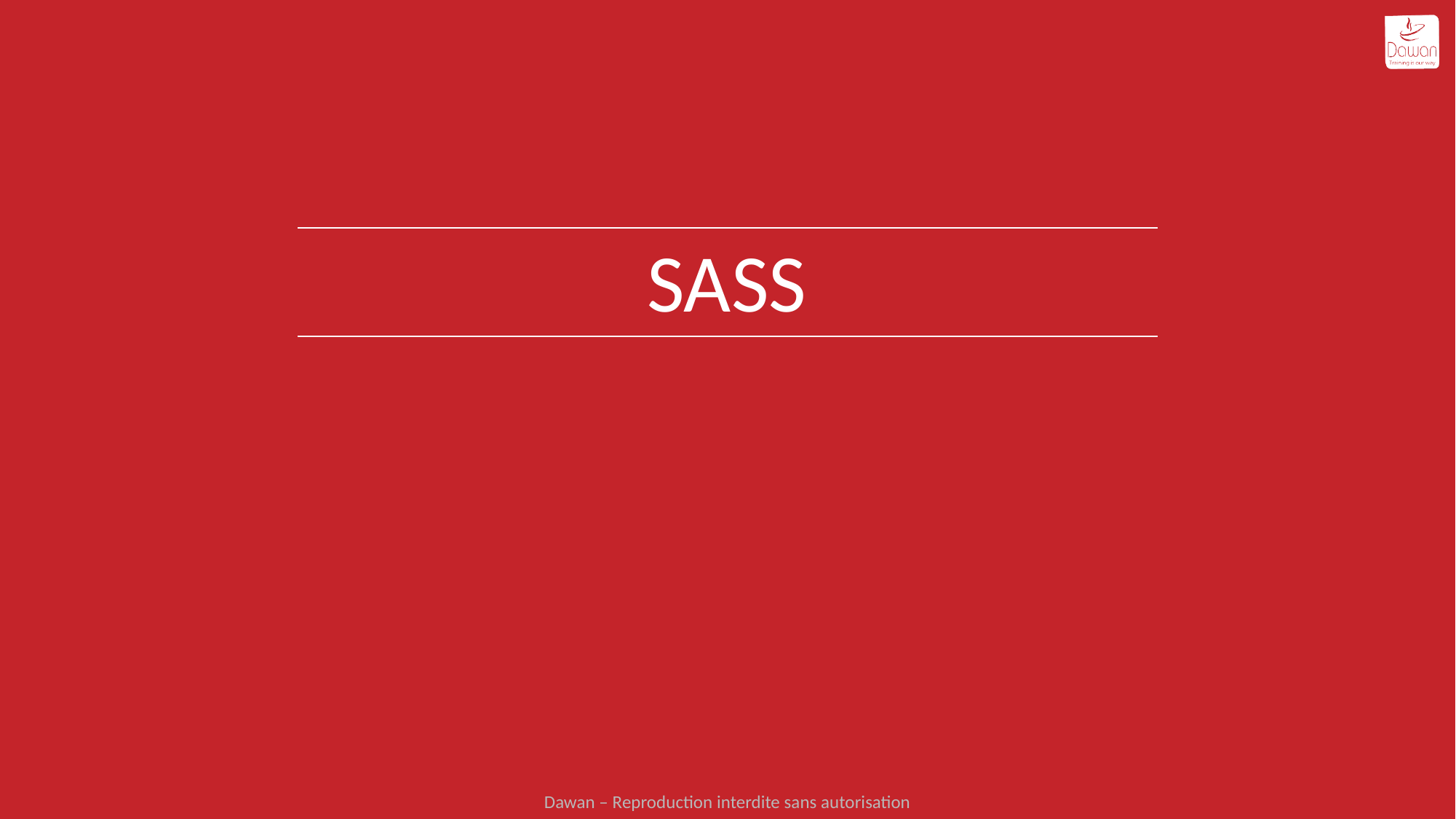

# SASS

Dawan – Reproduction interdite sans autorisation